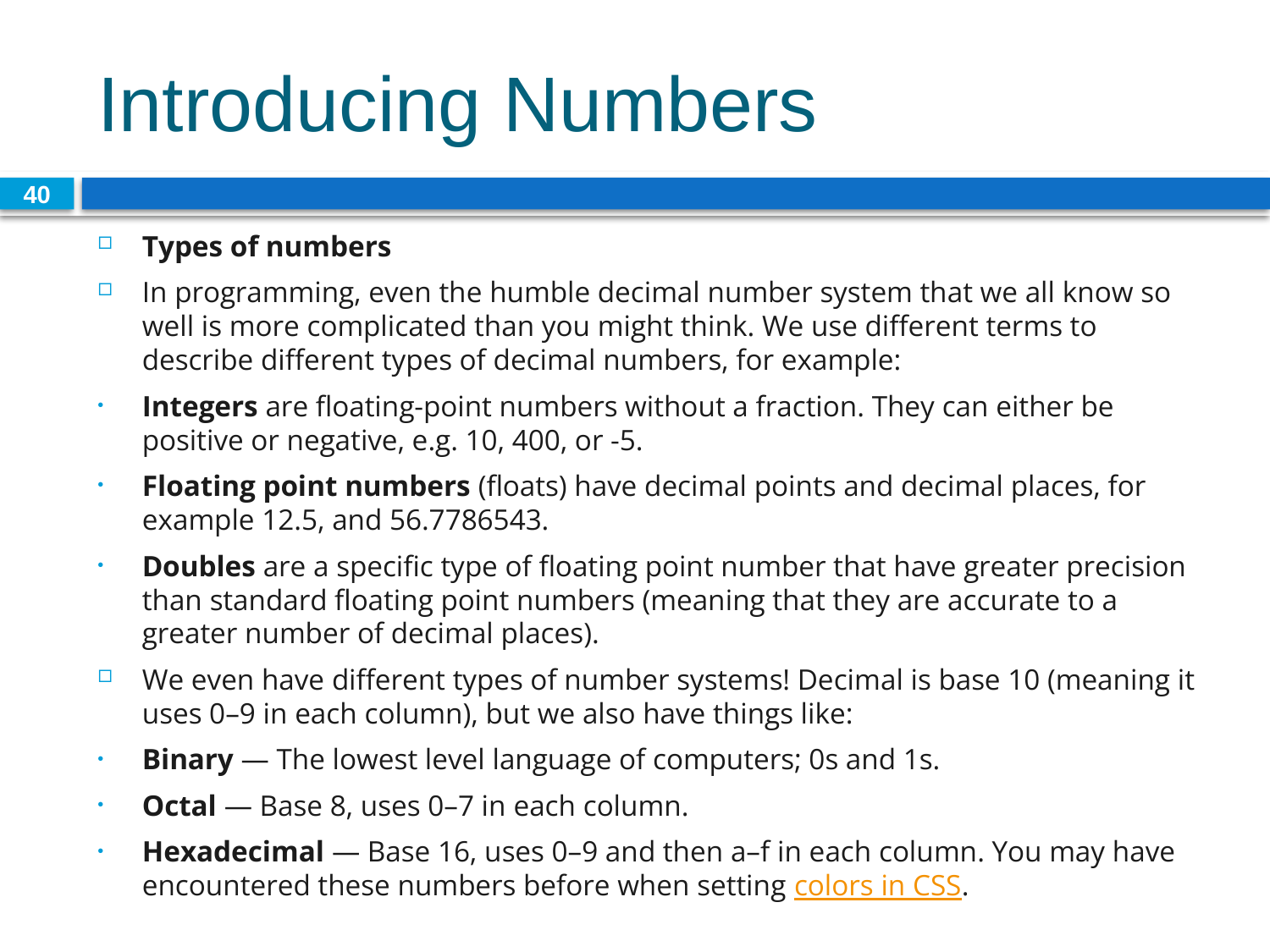

# Introducing Numbers
40
Types of numbers
In programming, even the humble decimal number system that we all know so well is more complicated than you might think. We use different terms to describe different types of decimal numbers, for example:
Integers are floating-point numbers without a fraction. They can either be positive or negative, e.g. 10, 400, or -5.
Floating point numbers (floats) have decimal points and decimal places, for example 12.5, and 56.7786543.
Doubles are a specific type of floating point number that have greater precision than standard floating point numbers (meaning that they are accurate to a greater number of decimal places).
We even have different types of number systems! Decimal is base 10 (meaning it uses 0–9 in each column), but we also have things like:
Binary — The lowest level language of computers; 0s and 1s.
Octal — Base 8, uses 0–7 in each column.
Hexadecimal — Base 16, uses 0–9 and then a–f in each column. You may have encountered these numbers before when setting colors in CSS.